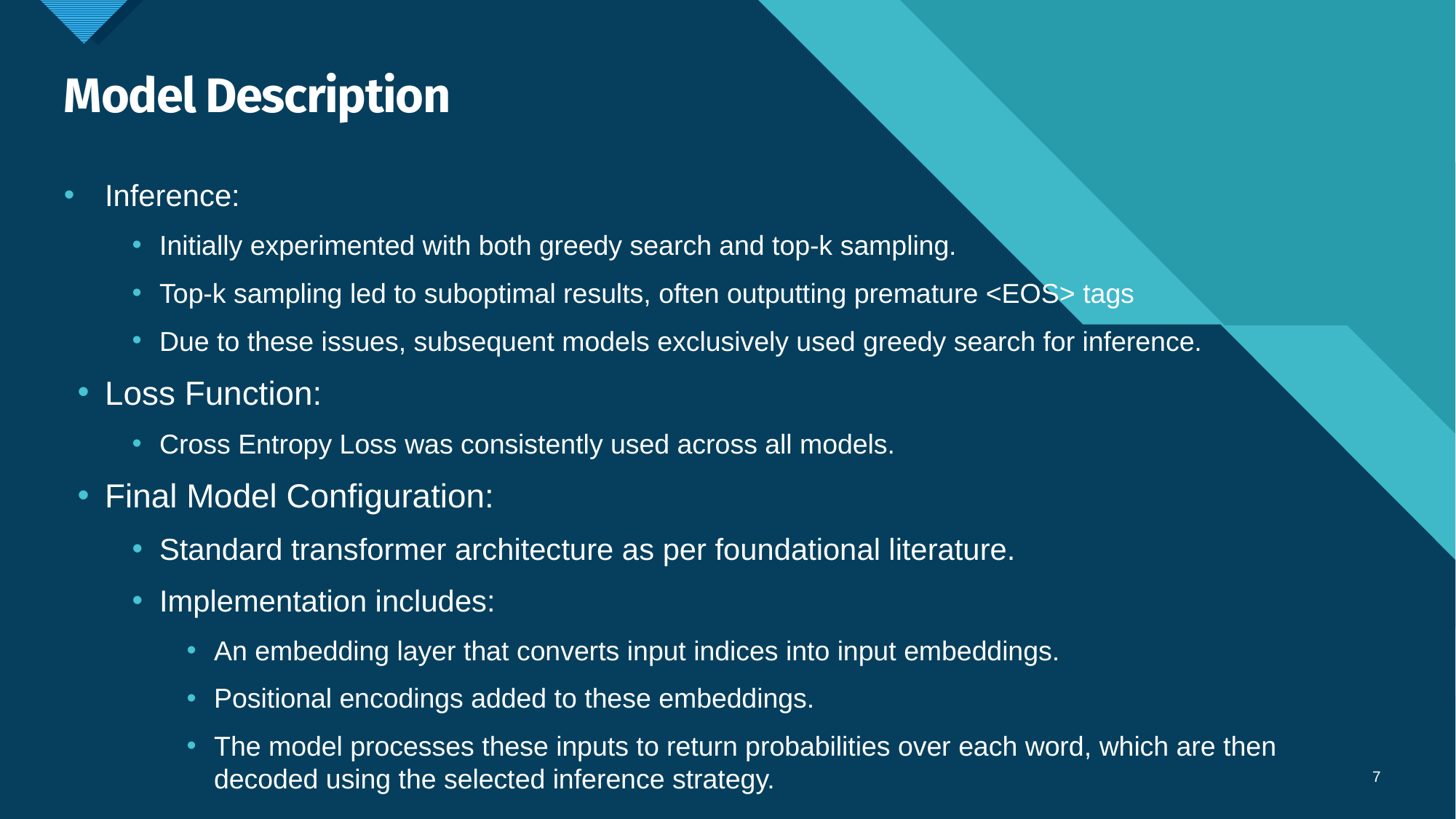

# Model Description

Inference:
Initially experimented with both greedy search and top-k sampling.
Top-k sampling led to suboptimal results, often outputting premature <EOS> tags
Due to these issues, subsequent models exclusively used greedy search for inference.
Loss Function:
Cross Entropy Loss was consistently used across all models.
Final Model Configuration:
Standard transformer architecture as per foundational literature.
Implementation includes:
An embedding layer that converts input indices into input embeddings.
Positional encodings added to these embeddings.
The model processes these inputs to return probabilities over each word, which are then decoded using the selected inference strategy.
7